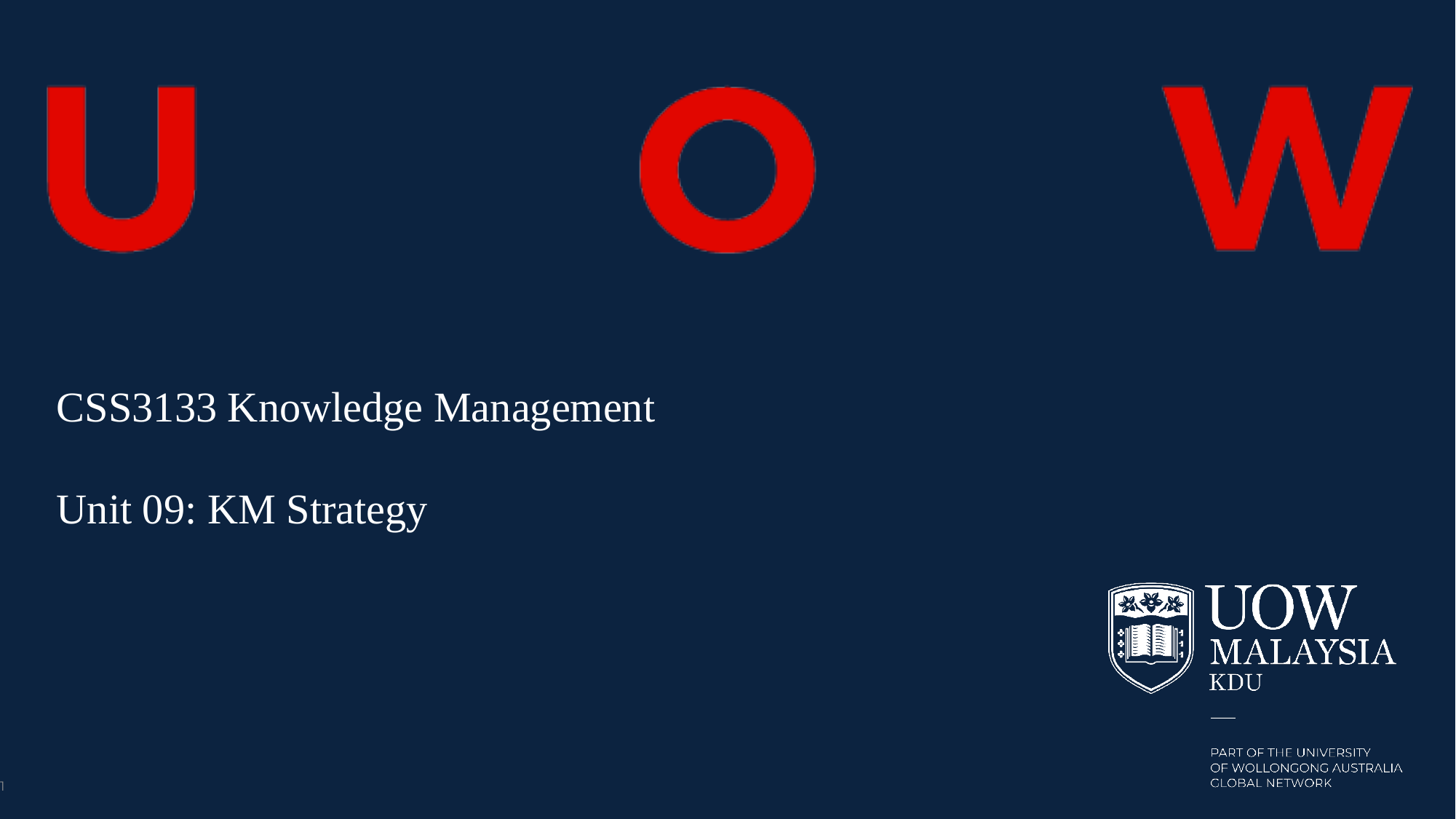

# CSS3133 Knowledge Management Unit 09: KM Strategy

1